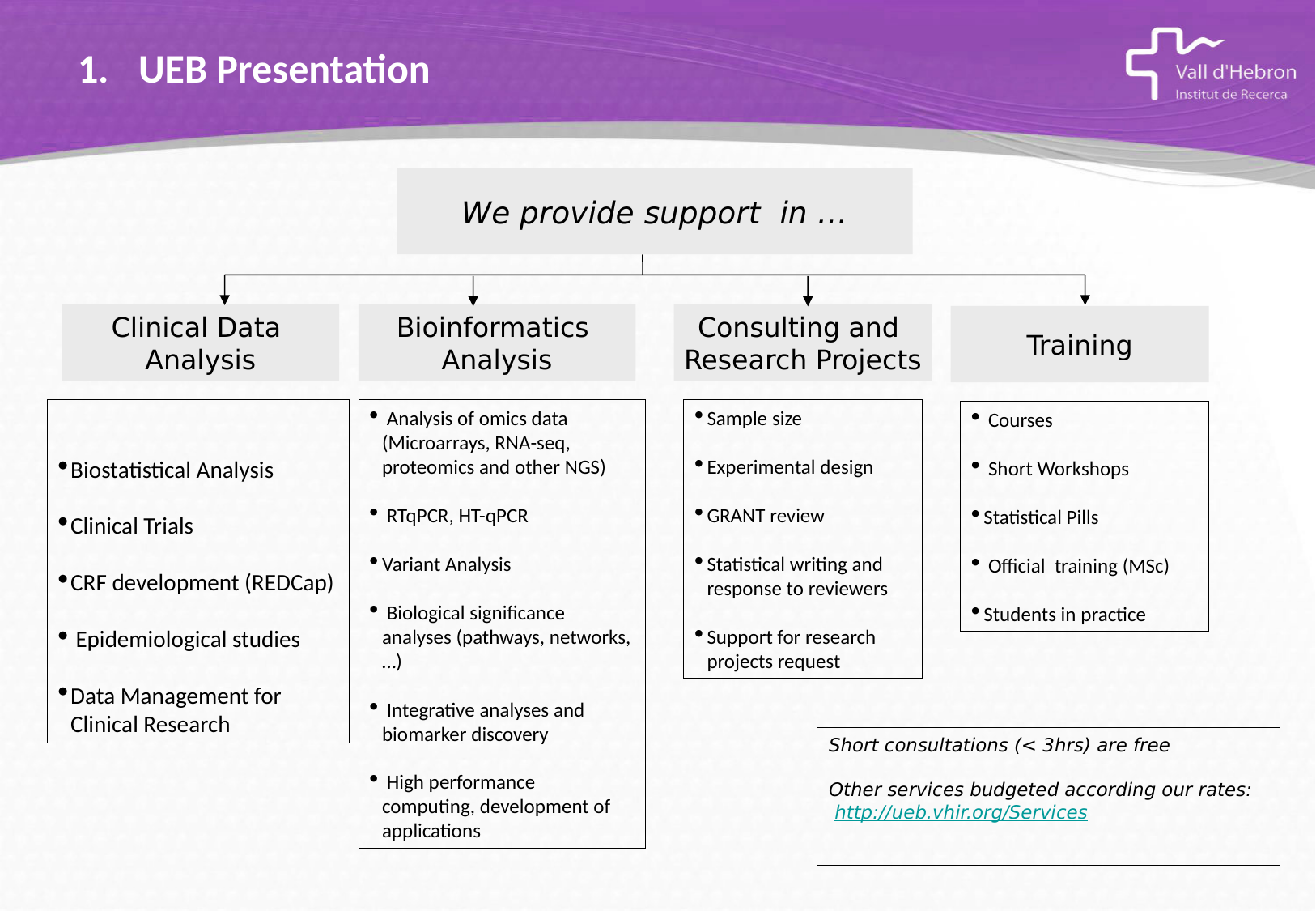

UEB Presentation
We provide support  in …

Clinical Data
Analysis
Bioinformatics
Analysis
Consulting and
Research Projects
Training

Biostatistical Analysis

Clinical Trials

CRF development (REDCap)

 Epidemiological studies

Data Management for Clinical Research
 Analysis of omics data (Microarrays, RNA-seq, proteomics and other NGS)

 RTqPCR, HT-qPCR

Variant Analysis

 Biological significance analyses (pathways, networks,…)

 Integrative analyses and biomarker discovery

 High performance computing, development of applications
Sample size

Experimental design

GRANT review

Statistical writing and response to reviewers

Support for research projects request
 Courses

 Short Workshops

Statistical Pills

 Official  training (MSc)

Students in practice
Short consultations (< 3hrs) are free
Other services budgeted according our rates:
 http://ueb.vhir.org/Services